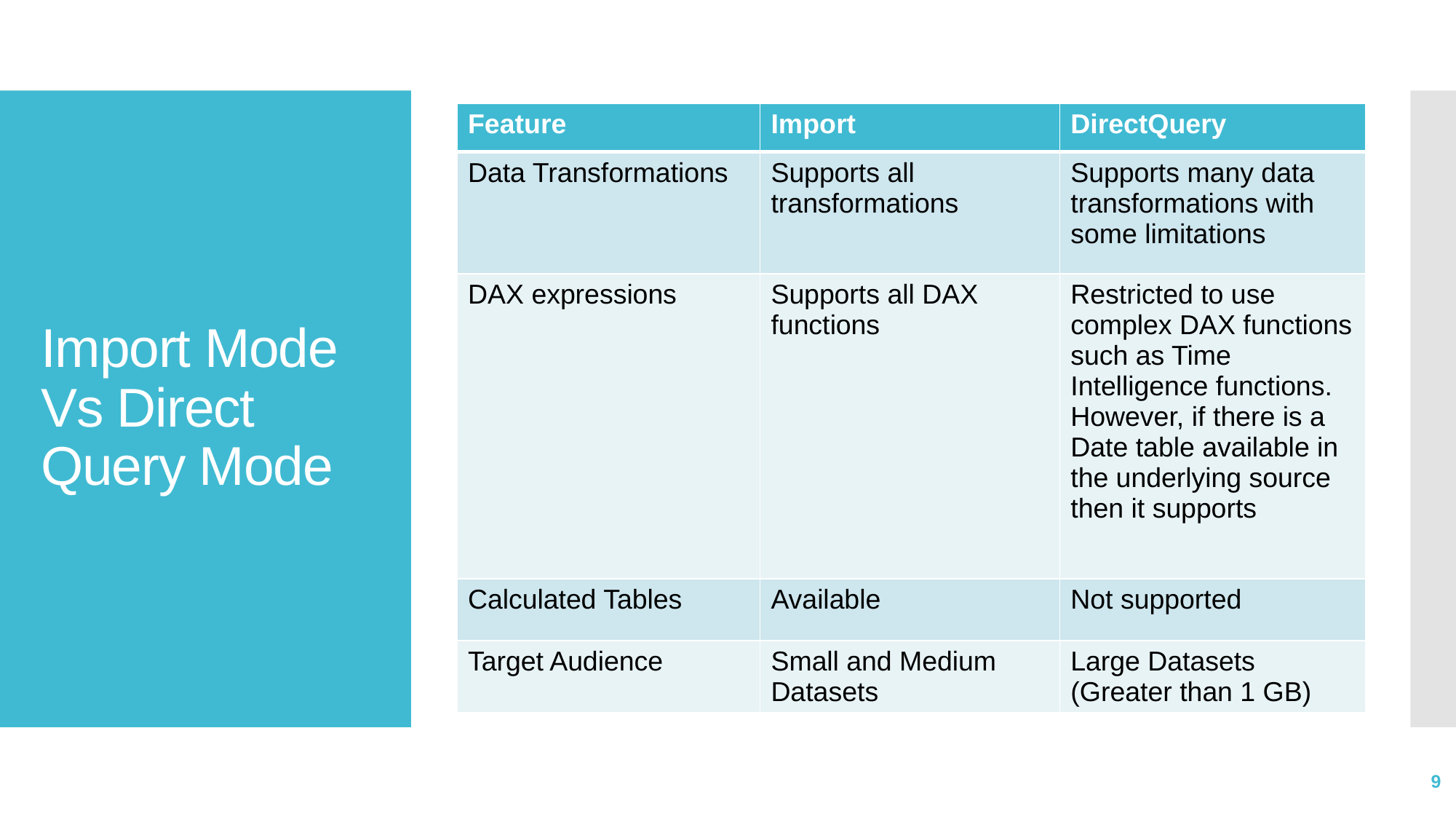

| Feature | Import | DirectQuery |
| --- | --- | --- |
| Data Transformations | Supports all transformations | Supports many data transformations with some limitations |
| DAX expressions | Supports all DAX functions | Restricted to use complex DAX functions such as Time Intelligence functions. However, if there is a Date table available in the underlying source then it supports |
| Calculated Tables | Available | Not supported |
| Target Audience | Small and Medium Datasets | Large Datasets (Greater than 1 GB) |
# Import Mode Vs Direct Query Mode
9